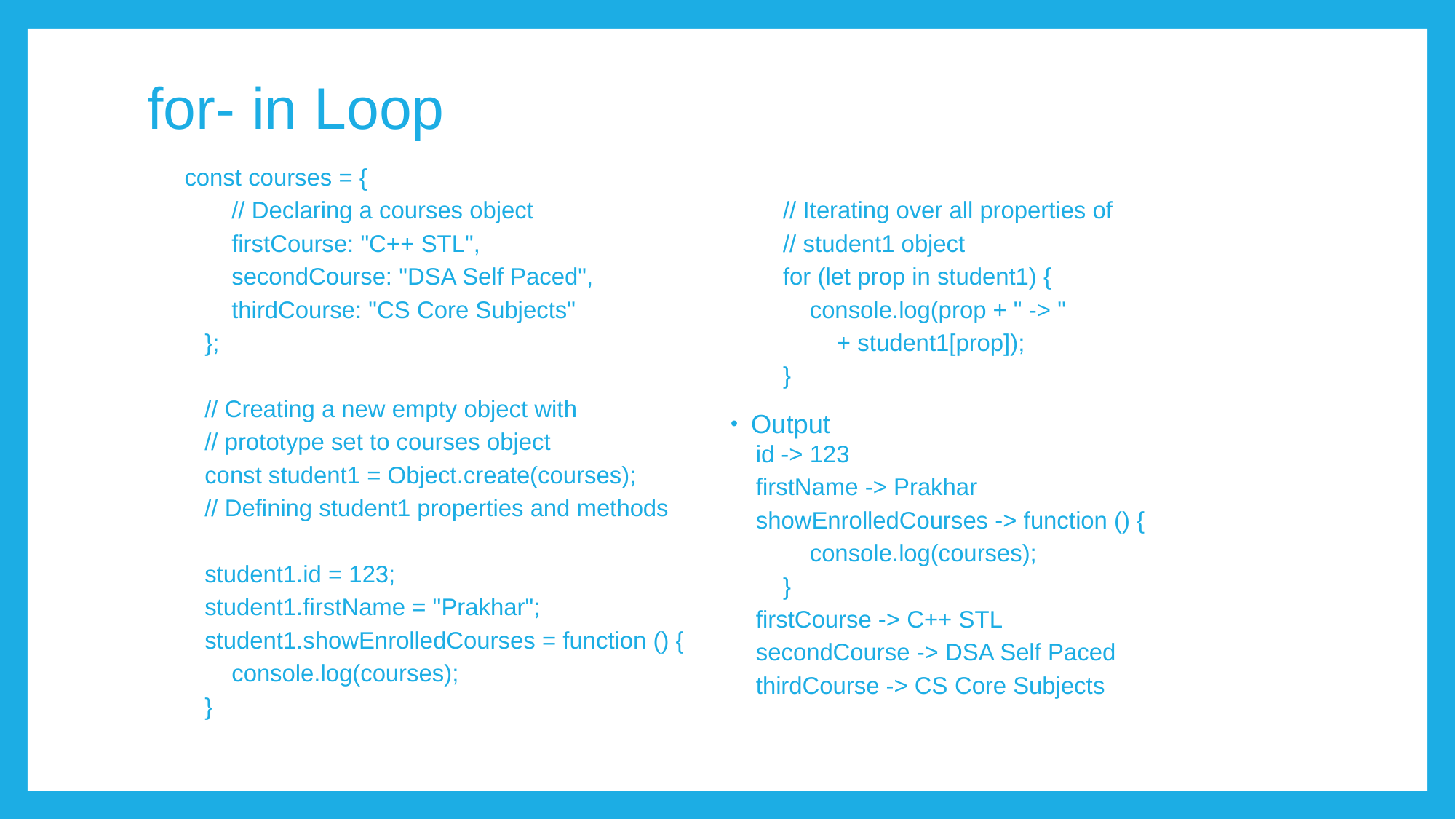

# for- in Loop
 const courses = {
        // Declaring a courses object
        firstCourse: "C++ STL",
        secondCourse: "DSA Self Paced",
        thirdCourse: "CS Core Subjects"
    };

    // Creating a new empty object with
    // prototype set to courses object
    const student1 = Object.create(courses);
    // Defining student1 properties and methods

    student1.id = 123;
    student1.firstName = "Prakhar";
    student1.showEnrolledCourses = function () {
        console.log(courses);
    }

    // Iterating over all properties of
    // student1 object
    for (let prop in student1) {
        console.log(prop + " -> "
            + student1[prop]);
    }
Output
id -> 123
firstName -> Prakhar
showEnrolledCourses -> function () {
        console.log(courses);
    }
firstCourse -> C++ STL
secondCourse -> DSA Self Paced
thirdCourse -> CS Core Subjects